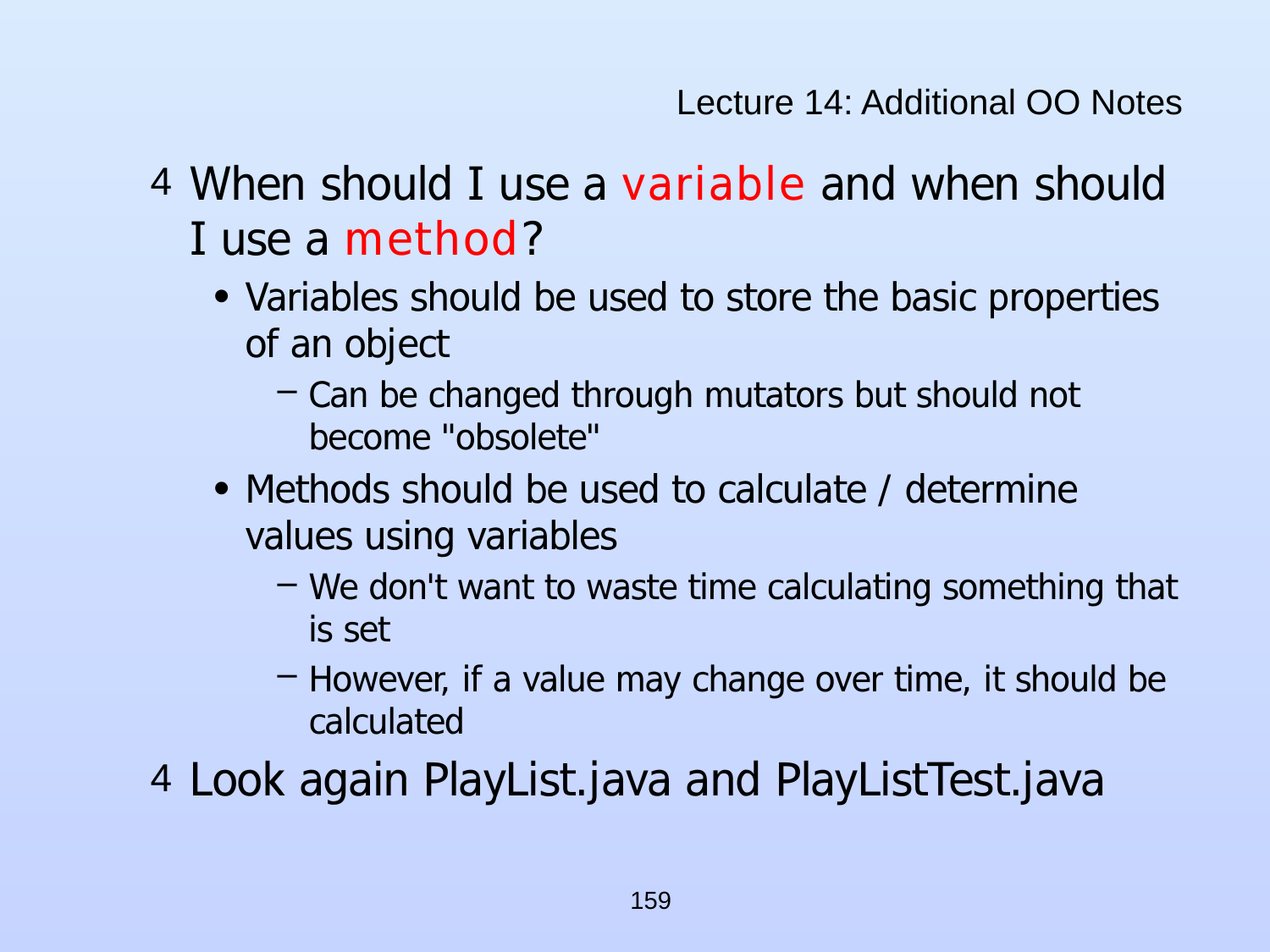

# Lecture 14: Additional OO Notes
When should I use a variable and when should I use a method?
Variables should be used to store the basic properties of an object
Can be changed through mutators but should not become "obsolete"
Methods should be used to calculate / determine values using variables
We don't want to waste time calculating something that is set
However, if a value may change over time, it should be calculated
Look again PlayList.java and PlayListTest.java
159